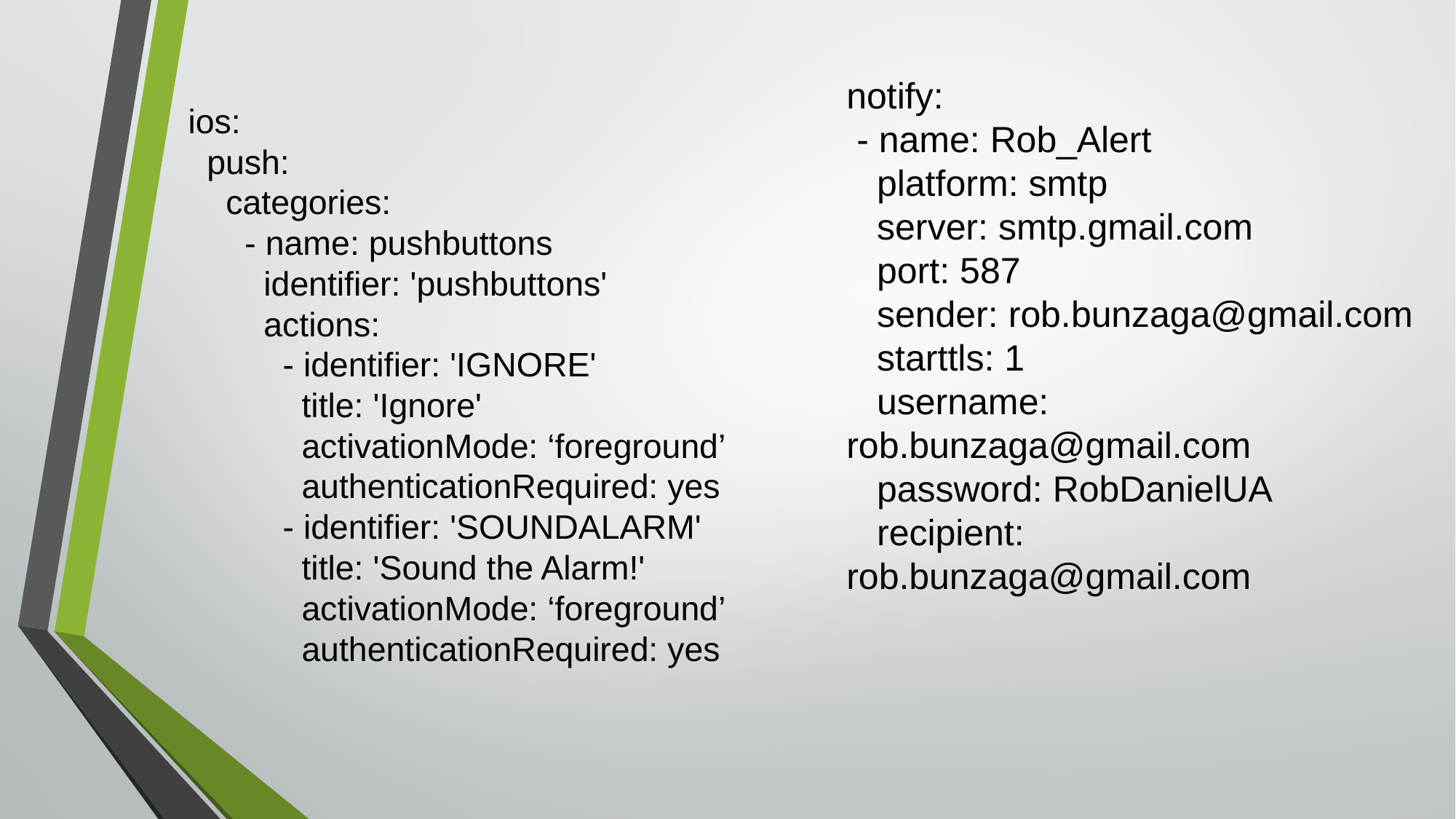

ios:
  push:
    categories:
      - name: pushbuttons
        identifier: 'pushbuttons'
        actions:
          - identifier: 'IGNORE'
            title: 'Ignore'
            activationMode: ‘foreground’
            authenticationRequired: yes
          - identifier: 'SOUNDALARM'
            title: 'Sound the Alarm!'
            activationMode: ‘foreground’
            authenticationRequired: yes

notify:
 - name: Rob_Alert
   platform: smtp
   server: smtp.gmail.com
   port: 587
   sender: rob.bunzaga@gmail.com
   starttls: 1
   username: rob.bunzaga@gmail.com
   password: RobDanielUA
   recipient: rob.bunzaga@gmail.com